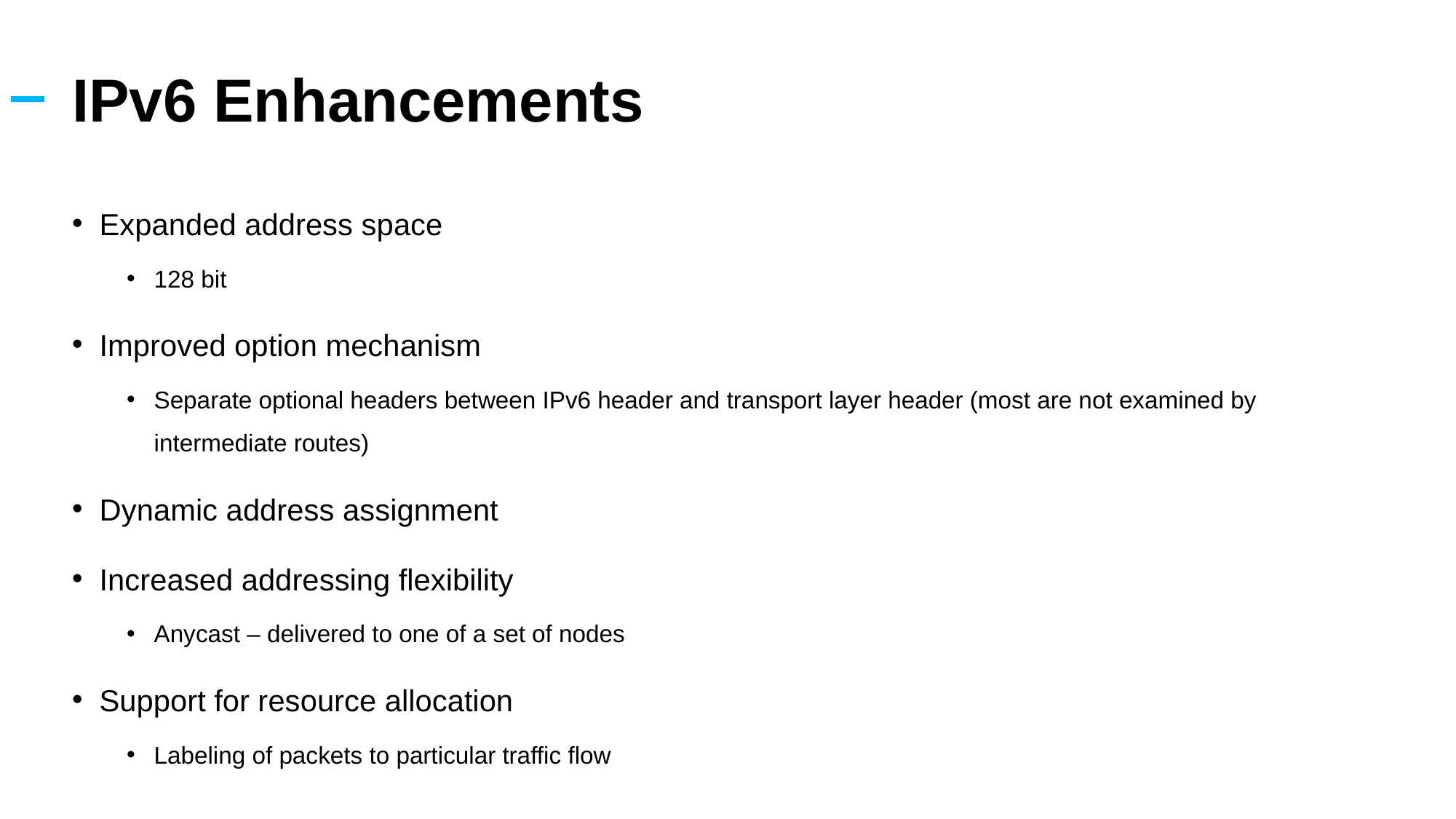

# IPv6 Enhancements

Expanded address space
128 bit
Improved option mechanism
Separate optional headers between IPv6 header and transport layer header (most are not examined by intermediate routes)
Dynamic address assignment
Increased addressing flexibility
Anycast – delivered to one of a set of nodes
Support for resource allocation
Labeling of packets to particular traffic flow